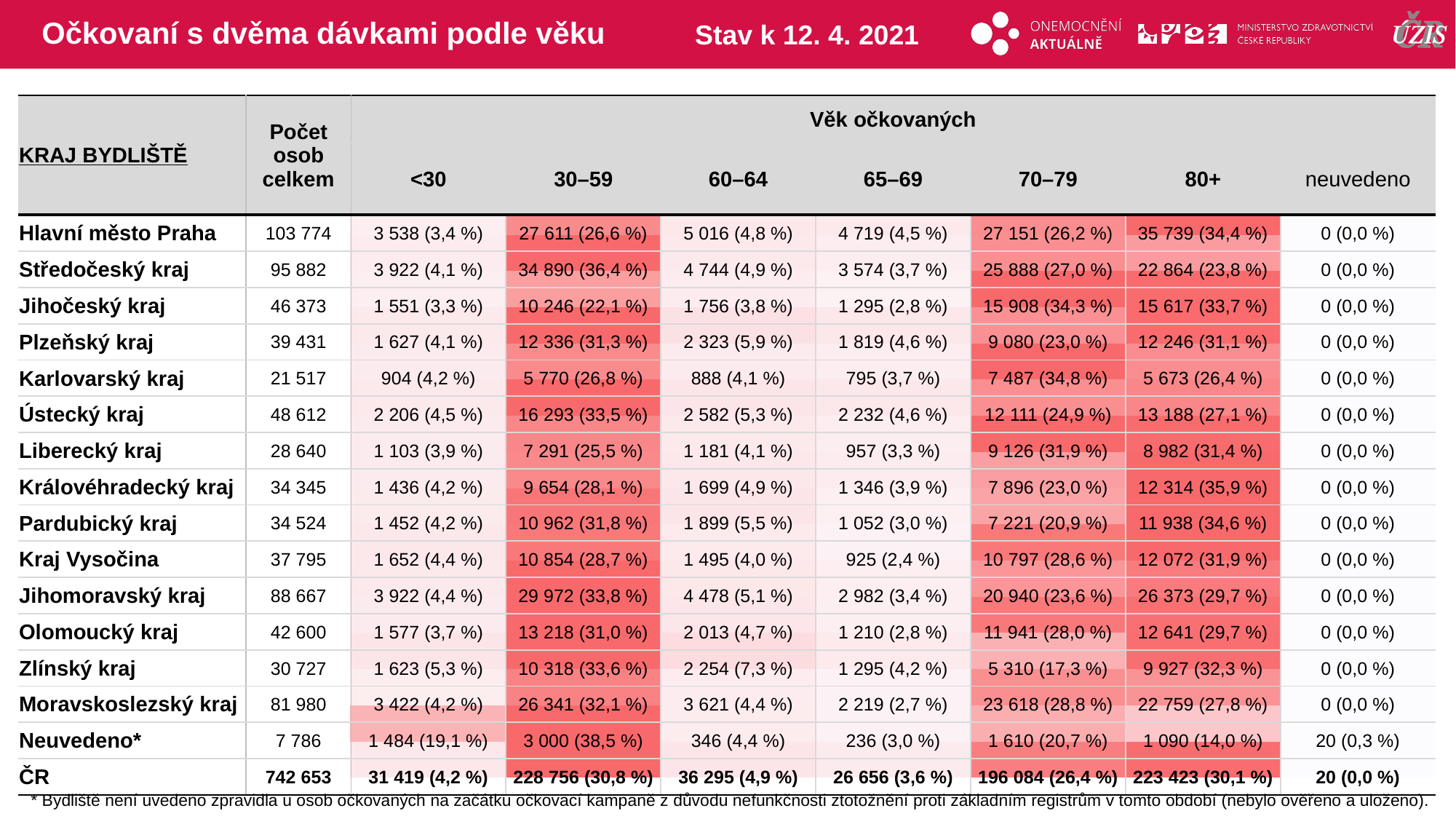

# Očkovaní s dvěma dávkami podle věku
Stav k 12. 4. 2021
| KRAJ BYDLIŠTĚ | Počet osob celkem | Věk očkovaných |  |  |  |  |  |  |
| --- | --- | --- | --- | --- | --- | --- | --- | --- |
|  |  | <30 | 30–59 | 60–64 | 65–69 | 70–79 | 80+ | neuvedeno |
| Hlavní město Praha | 103 774 | 3 538 (3,4 %) | 27 611 (26,6 %) | 5 016 (4,8 %) | 4 719 (4,5 %) | 27 151 (26,2 %) | 35 739 (34,4 %) | 0 (0,0 %) |
| Středočeský kraj | 95 882 | 3 922 (4,1 %) | 34 890 (36,4 %) | 4 744 (4,9 %) | 3 574 (3,7 %) | 25 888 (27,0 %) | 22 864 (23,8 %) | 0 (0,0 %) |
| Jihočeský kraj | 46 373 | 1 551 (3,3 %) | 10 246 (22,1 %) | 1 756 (3,8 %) | 1 295 (2,8 %) | 15 908 (34,3 %) | 15 617 (33,7 %) | 0 (0,0 %) |
| Plzeňský kraj | 39 431 | 1 627 (4,1 %) | 12 336 (31,3 %) | 2 323 (5,9 %) | 1 819 (4,6 %) | 9 080 (23,0 %) | 12 246 (31,1 %) | 0 (0,0 %) |
| Karlovarský kraj | 21 517 | 904 (4,2 %) | 5 770 (26,8 %) | 888 (4,1 %) | 795 (3,7 %) | 7 487 (34,8 %) | 5 673 (26,4 %) | 0 (0,0 %) |
| Ústecký kraj | 48 612 | 2 206 (4,5 %) | 16 293 (33,5 %) | 2 582 (5,3 %) | 2 232 (4,6 %) | 12 111 (24,9 %) | 13 188 (27,1 %) | 0 (0,0 %) |
| Liberecký kraj | 28 640 | 1 103 (3,9 %) | 7 291 (25,5 %) | 1 181 (4,1 %) | 957 (3,3 %) | 9 126 (31,9 %) | 8 982 (31,4 %) | 0 (0,0 %) |
| Královéhradecký kraj | 34 345 | 1 436 (4,2 %) | 9 654 (28,1 %) | 1 699 (4,9 %) | 1 346 (3,9 %) | 7 896 (23,0 %) | 12 314 (35,9 %) | 0 (0,0 %) |
| Pardubický kraj | 34 524 | 1 452 (4,2 %) | 10 962 (31,8 %) | 1 899 (5,5 %) | 1 052 (3,0 %) | 7 221 (20,9 %) | 11 938 (34,6 %) | 0 (0,0 %) |
| Kraj Vysočina | 37 795 | 1 652 (4,4 %) | 10 854 (28,7 %) | 1 495 (4,0 %) | 925 (2,4 %) | 10 797 (28,6 %) | 12 072 (31,9 %) | 0 (0,0 %) |
| Jihomoravský kraj | 88 667 | 3 922 (4,4 %) | 29 972 (33,8 %) | 4 478 (5,1 %) | 2 982 (3,4 %) | 20 940 (23,6 %) | 26 373 (29,7 %) | 0 (0,0 %) |
| Olomoucký kraj | 42 600 | 1 577 (3,7 %) | 13 218 (31,0 %) | 2 013 (4,7 %) | 1 210 (2,8 %) | 11 941 (28,0 %) | 12 641 (29,7 %) | 0 (0,0 %) |
| Zlínský kraj | 30 727 | 1 623 (5,3 %) | 10 318 (33,6 %) | 2 254 (7,3 %) | 1 295 (4,2 %) | 5 310 (17,3 %) | 9 927 (32,3 %) | 0 (0,0 %) |
| Moravskoslezský kraj | 81 980 | 3 422 (4,2 %) | 26 341 (32,1 %) | 3 621 (4,4 %) | 2 219 (2,7 %) | 23 618 (28,8 %) | 22 759 (27,8 %) | 0 (0,0 %) |
| Neuvedeno\* | 7 786 | 1 484 (19,1 %) | 3 000 (38,5 %) | 346 (4,4 %) | 236 (3,0 %) | 1 610 (20,7 %) | 1 090 (14,0 %) | 20 (0,3 %) |
| ČR | 742 653 | 31 419 (4,2 %) | 228 756 (30,8 %) | 36 295 (4,9 %) | 26 656 (3,6 %) | 196 084 (26,4 %) | 223 423 (30,1 %) | 20 (0,0 %) |
|  |  |  |  |  |  |  |
| --- | --- | --- | --- | --- | --- | --- |
|  |  |  |  |  |  |  |
|  |  |  |  |  |  |  |
|  |  |  |  |  |  |  |
|  |  |  |  |  |  |  |
|  |  |  |  |  |  |  |
|  |  |  |  |  |  |  |
|  |  |  |  |  |  |  |
|  |  |  |  |  |  |  |
|  |  |  |  |  |  |  |
|  |  |  |  |  |  |  |
|  |  |  |  |  |  |  |
|  |  |  |  |  |  |  |
|  |  |  |  |  |  |  |
|  |  |  |  |  |  |  |
|  |  |  |  |  |  |  |
* Bydliště není uvedeno zpravidla u osob očkovaných na začátku očkovací kampaně z důvodu nefunkčnosti ztotožnění proti základním registrům v tomto období (nebylo ověřeno a uloženo).